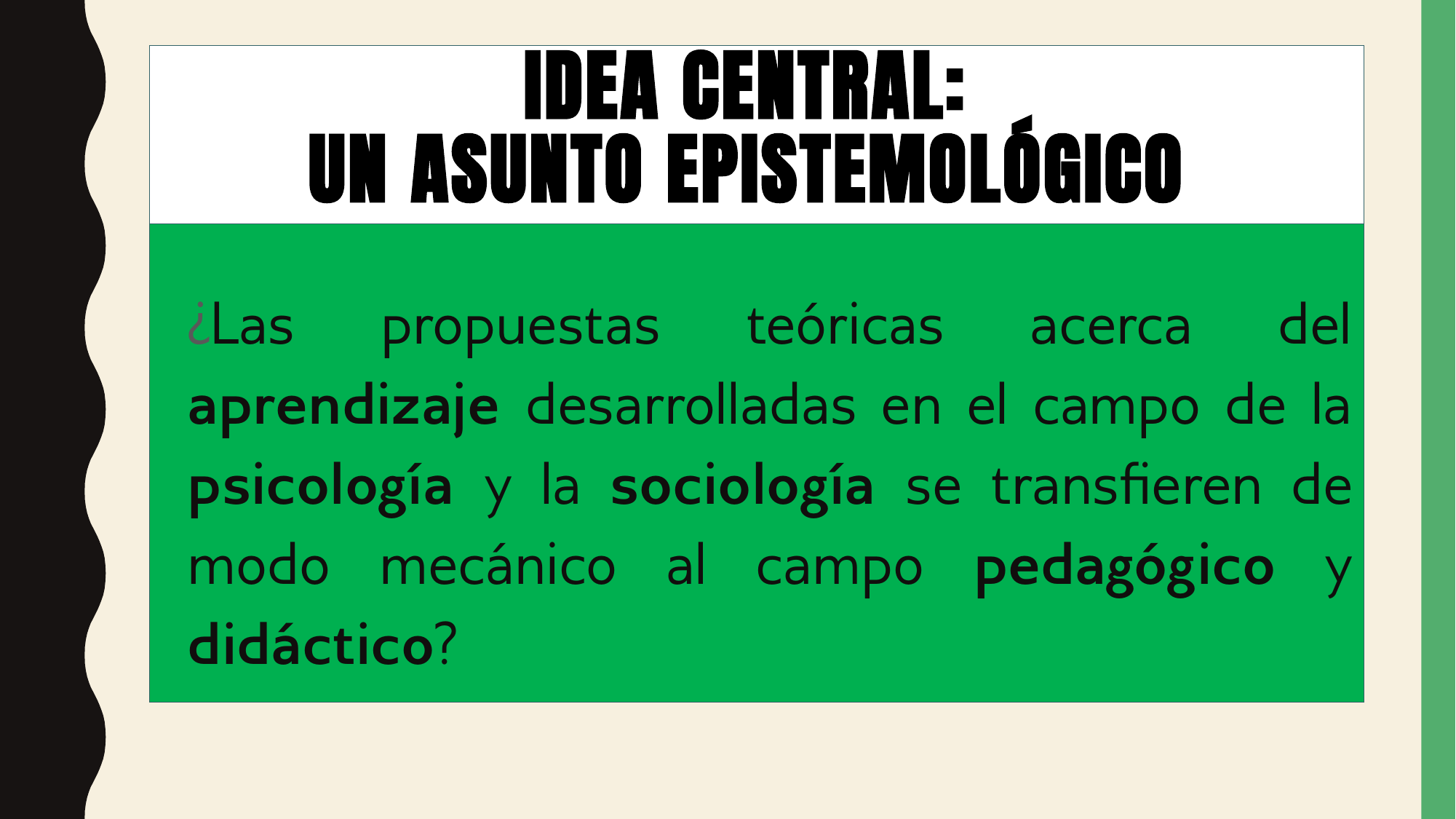

# Idea central: un asunto epistemológico

	¿Las propuestas teóricas acerca del aprendizaje desarrolladas en el campo de la psicología y la sociología se transfieren de modo mecánico al campo pedagógico y didáctico?